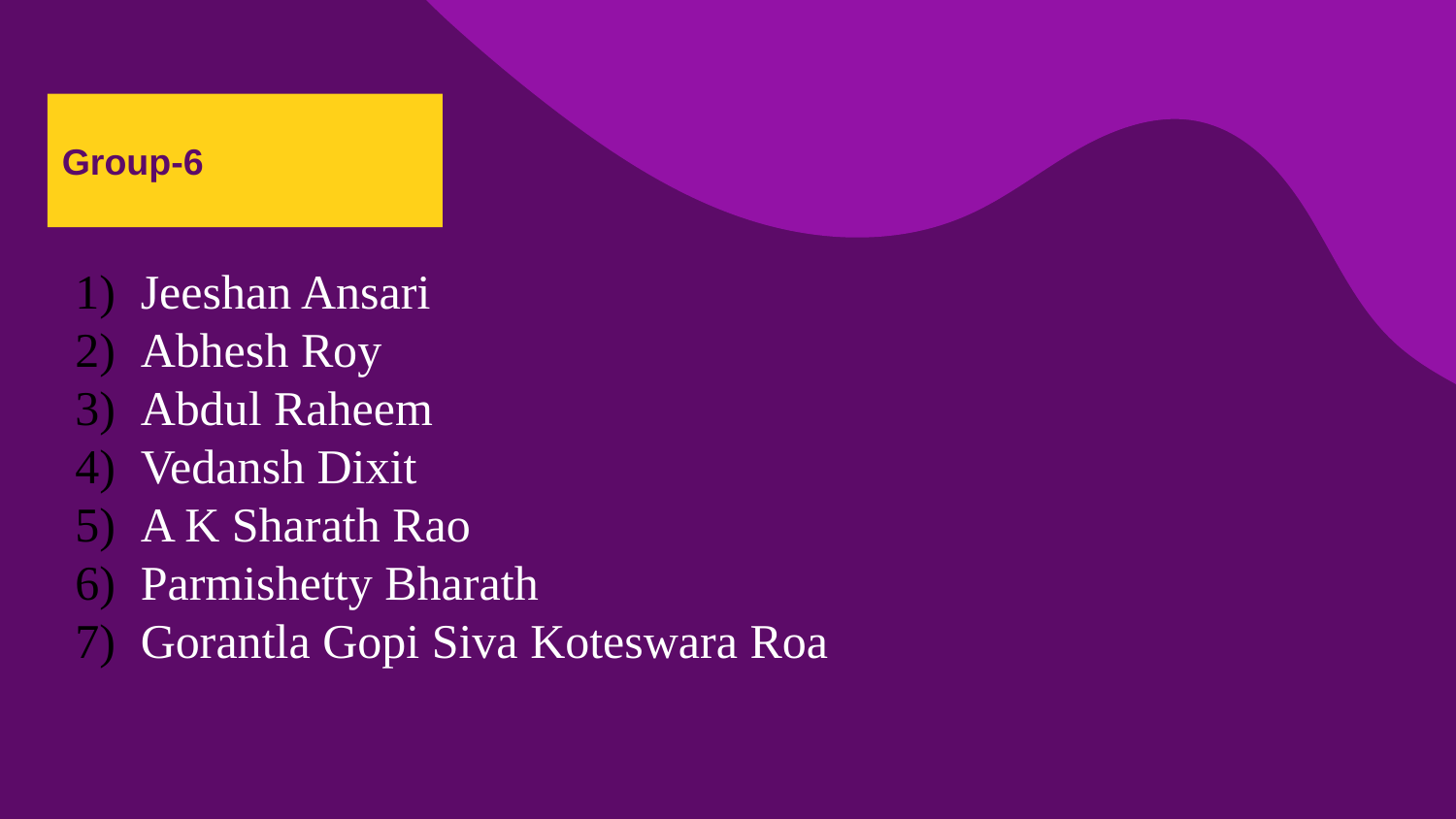

# Group-6
Jeeshan Ansari
Abhesh Roy
Abdul Raheem
Vedansh Dixit
A K Sharath Rao
Parmishetty Bharath
Gorantla Gopi Siva Koteswara Roa